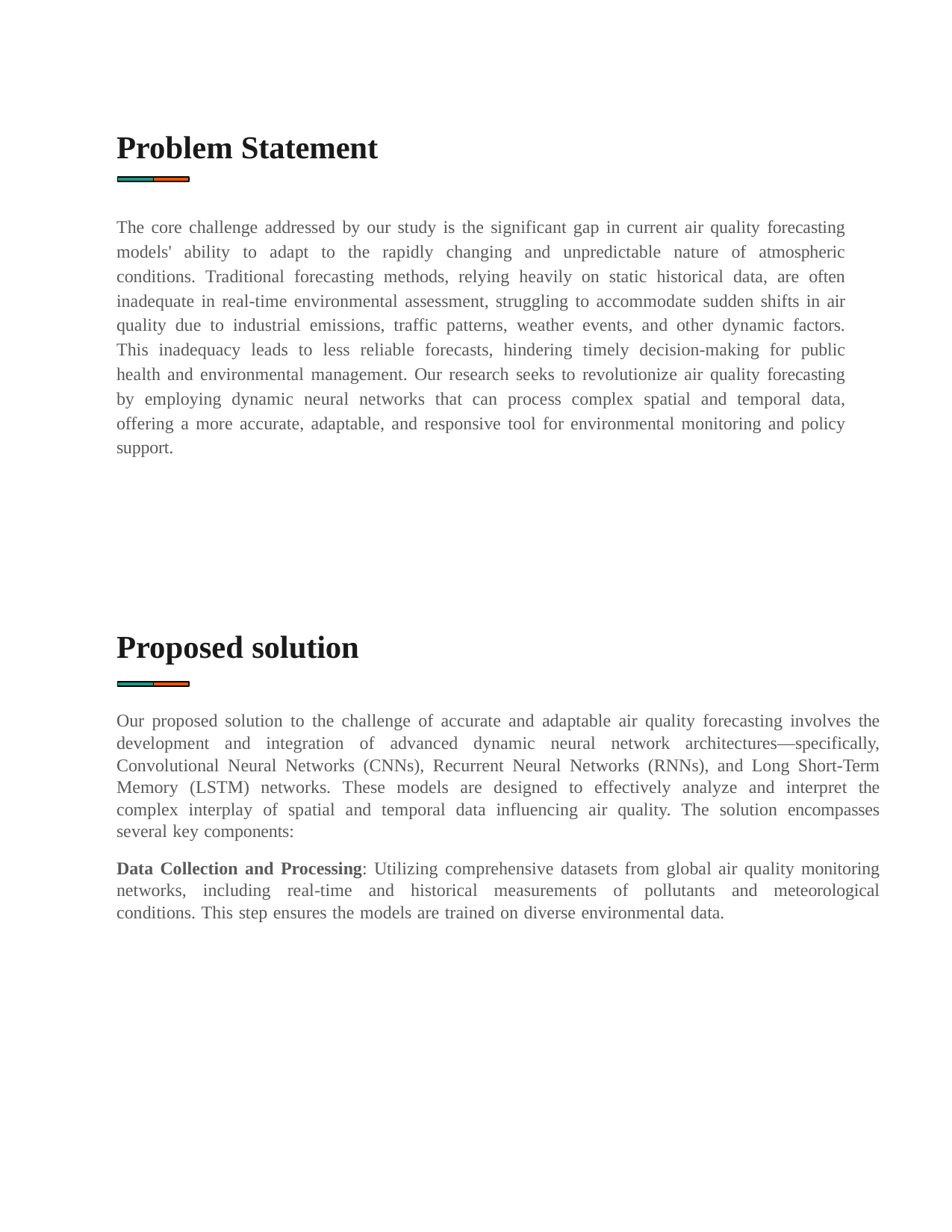

Problem Statement
The core challenge addressed by our study is the significant gap in current air quality forecasting models' ability to adapt to the rapidly changing and unpredictable nature of atmospheric conditions. Traditional forecasting methods, relying heavily on static historical data, are often inadequate in real-time environmental assessment, struggling to accommodate sudden shifts in air quality due to industrial emissions, traffic patterns, weather events, and other dynamic factors. This inadequacy leads to less reliable forecasts, hindering timely decision-making for public health and environmental management. Our research seeks to revolutionize air quality forecasting by employing dynamic neural networks that can process complex spatial and temporal data, offering a more accurate, adaptable, and responsive tool for environmental monitoring and policy support.
Proposed solution

Our proposed solution to the challenge of accurate and adaptable air quality forecasting involves the development  and  integration  of  advanced  dynamic  neural  network  architectures—specifically, Convolutional Neural Networks (CNNs), Recurrent Neural Networks (RNNs), and Long Short-Term Memory (LSTM) networks. These models are designed to effectively analyze and interpret the complex interplay of spatial and temporal data influencing air quality. The solution encompasses several key components:
Data Collection and Processing: Utilizing comprehensive datasets from global air quality monitoring networks,  including  real-time  and  historical  measurements  of  pollutants  and  meteorological conditions. This step ensures the models are trained on diverse environmental data.